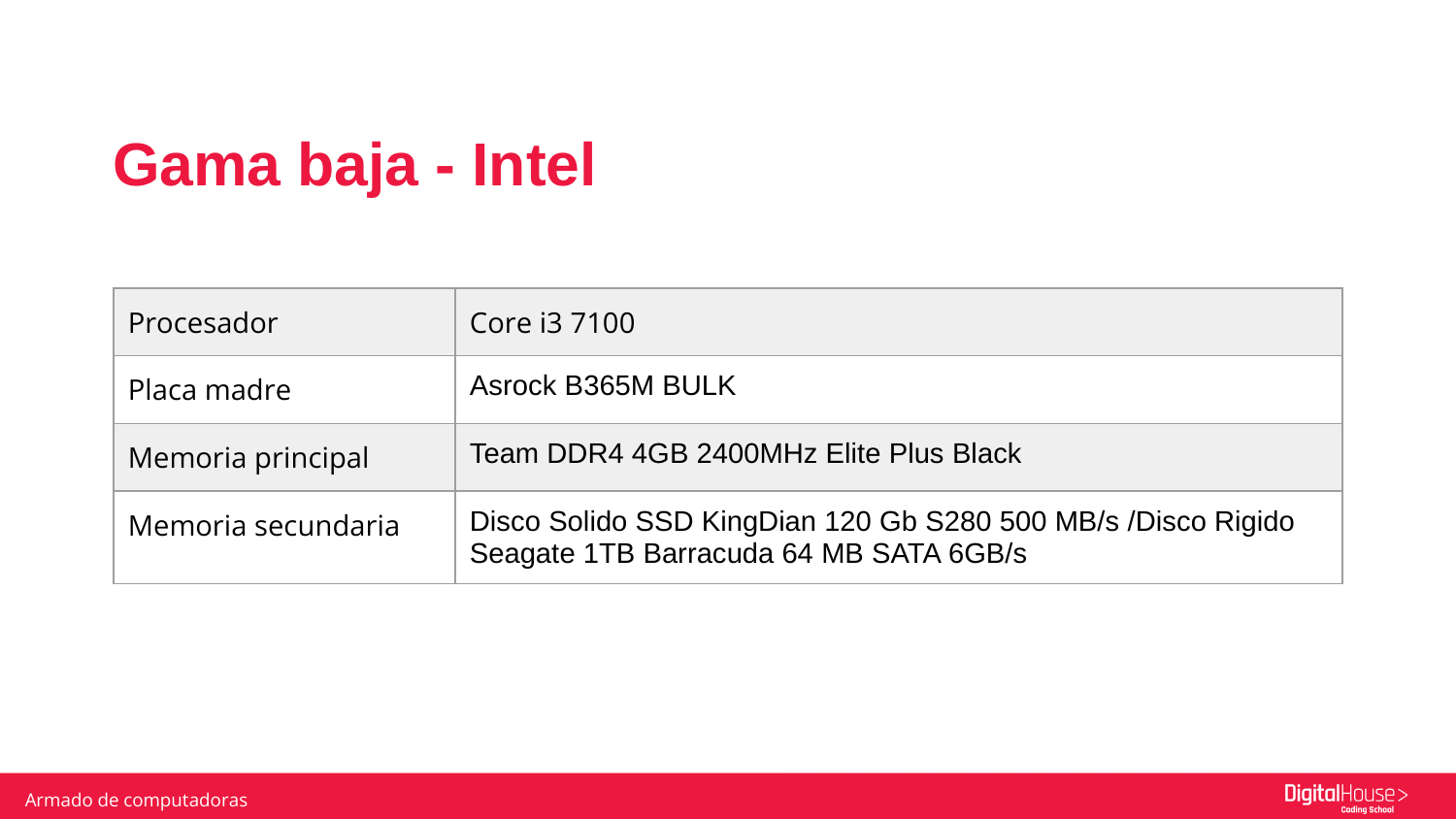

Gama baja - Intel

| Procesador | Core i3 7100 |
| --- | --- |
| Placa madre | Asrock B365M BULK |
| Memoria principal | Team DDR4 4GB 2400MHz Elite Plus Black |
| Memoria secundaria | Disco Solido SSD KingDian 120 Gb S280 500 MB/s /Disco Rigido Seagate 1TB Barracuda 64 MB SATA 6GB/s |